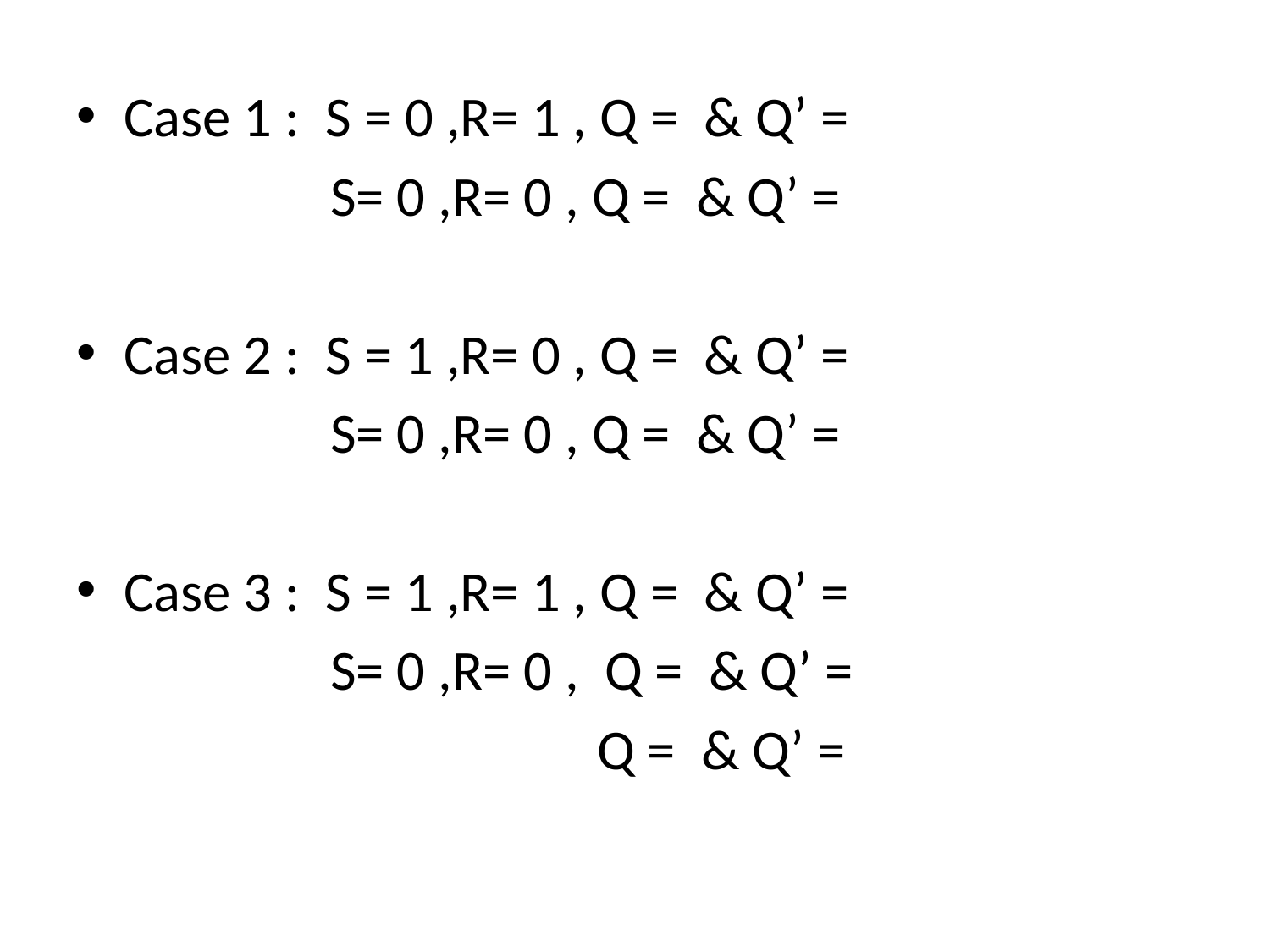

Case 1 :  S = 0 ,R= 1 , Q =  & Q’ =
S= 0 ,R= 0 , Q =  & Q’ =

Case 2 :  S = 1 ,R= 0 , Q =  & Q’ =
S= 0 ,R= 0 , Q =  & Q’ =

Case 3 :  S = 1 ,R= 1 , Q =  & Q’ =
S= 0 ,R= 0 ,  Q =  & Q’ =
		 Q =  & Q’ =